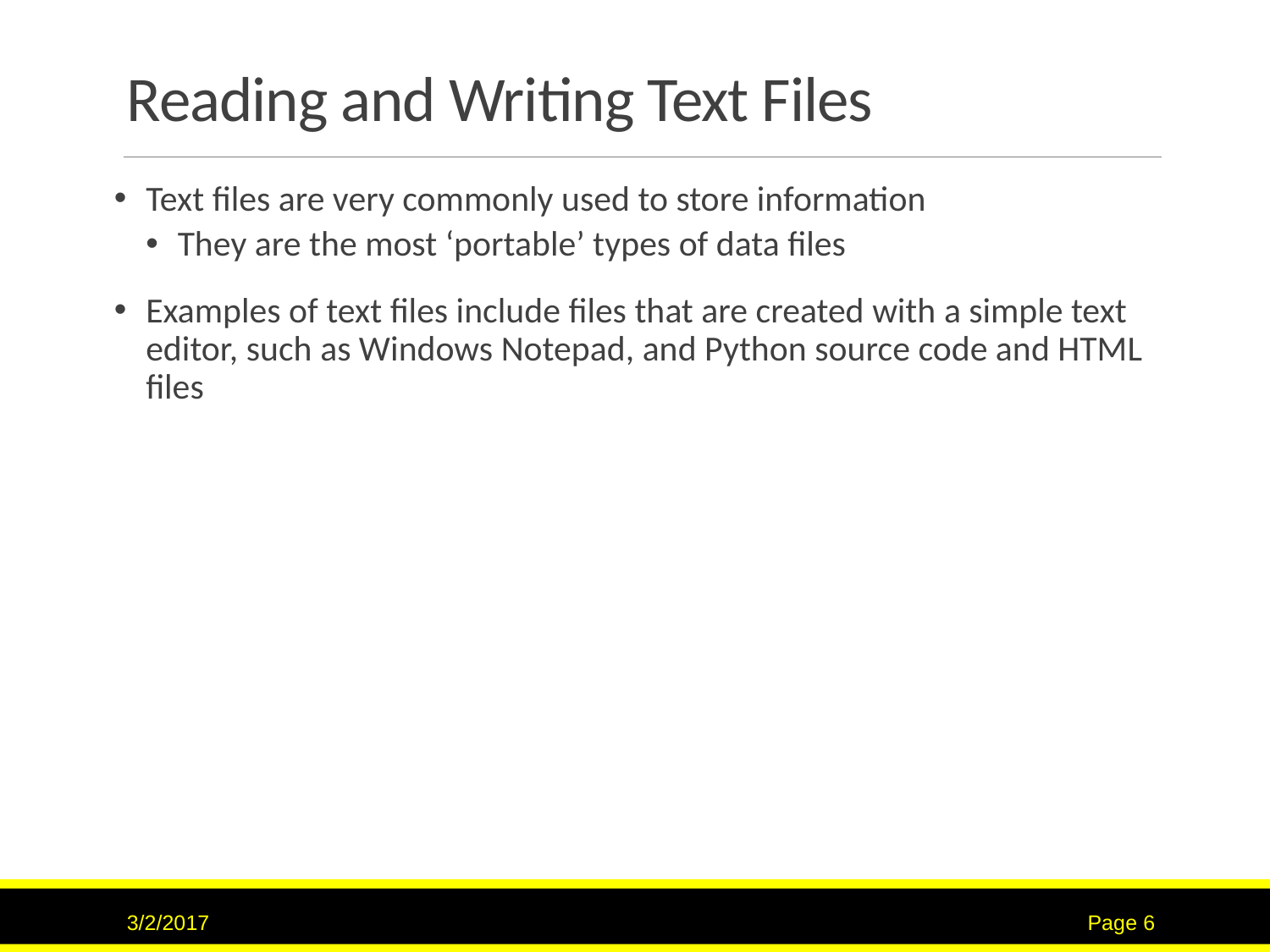

# Reading and Writing Text Files

Text files are very commonly used to store information
They are the most ‘portable’ types of data files
Examples of text files include files that are created with a simple text editor, such as Windows Notepad, and Python source code and HTML files

3/2/2017
Page 6